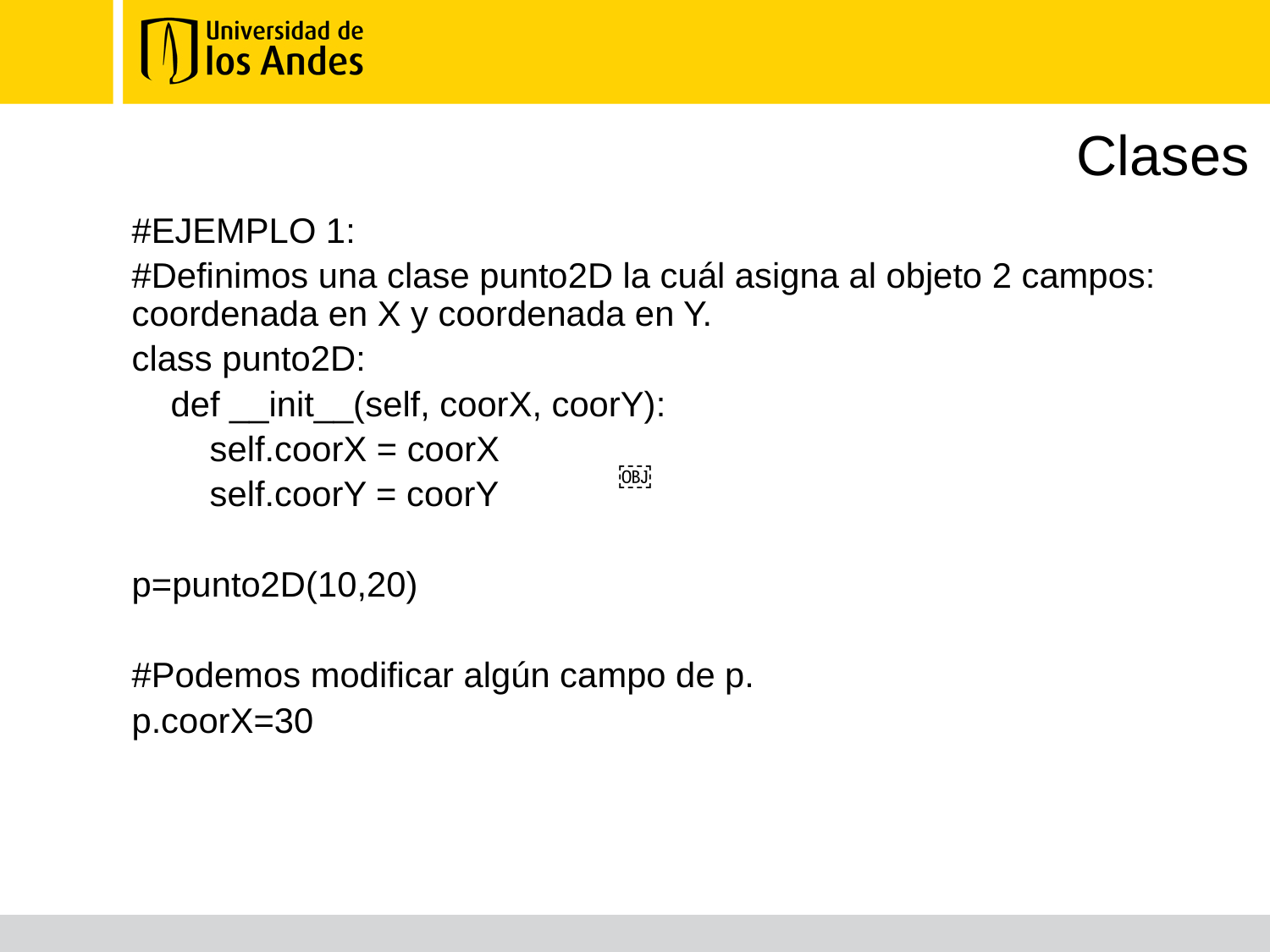

# Clases
#EJEMPLO 1:
#Definimos una clase punto2D la cuál asigna al objeto 2 campos: coordenada en X y coordenada en Y.
class punto2D:
    def __init__(self, coorX, coorY):
        self.coorX = coorX
        self.coorY = coorY

p=punto2D(10,20)

#Podemos modificar algún campo de p.
p.coorX=30
￼